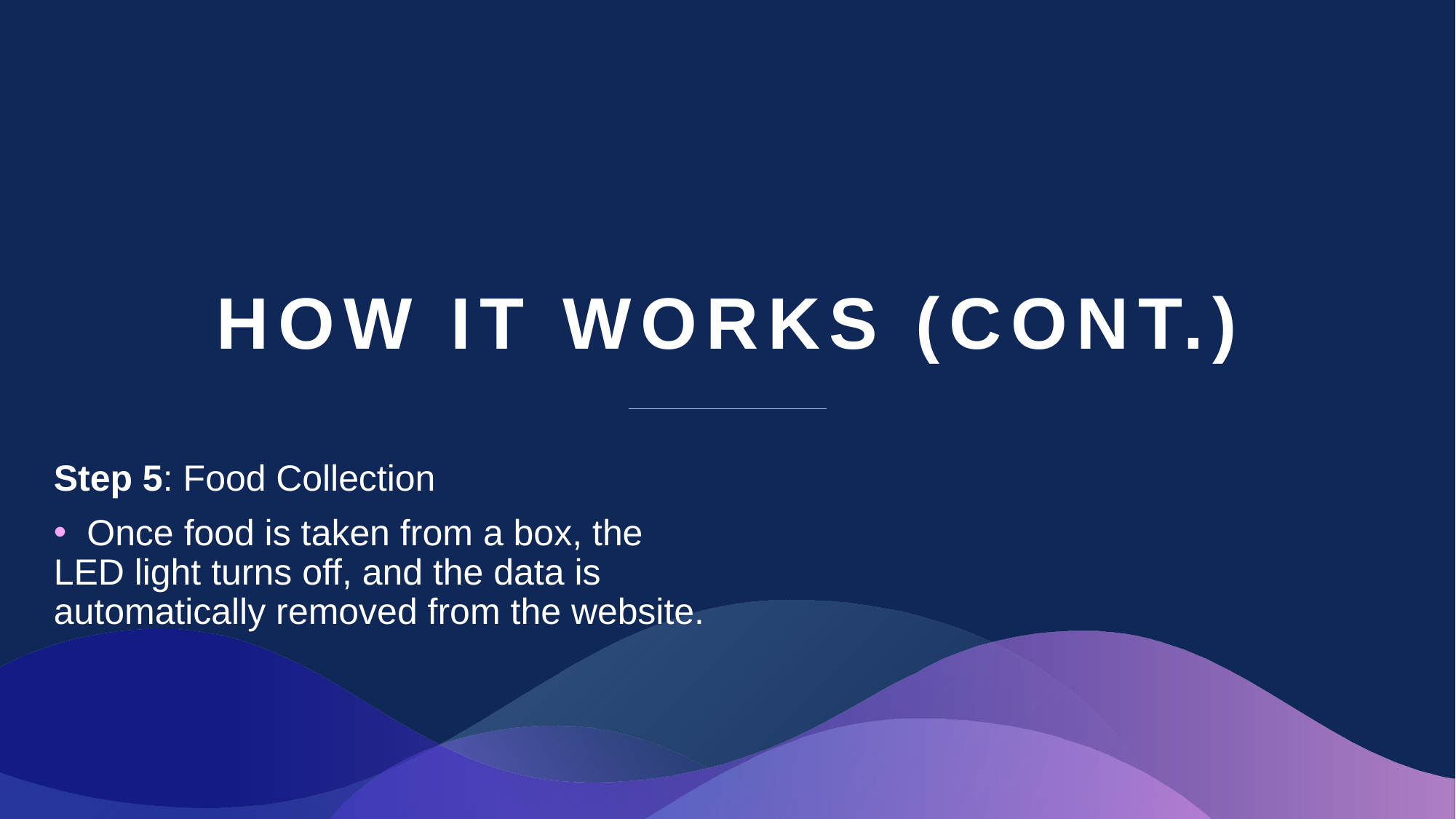

# How It Works (cont.)
Step 5: Food Collection
  Once food is taken from a box, the LED light turns off, and the data is automatically removed from the website.